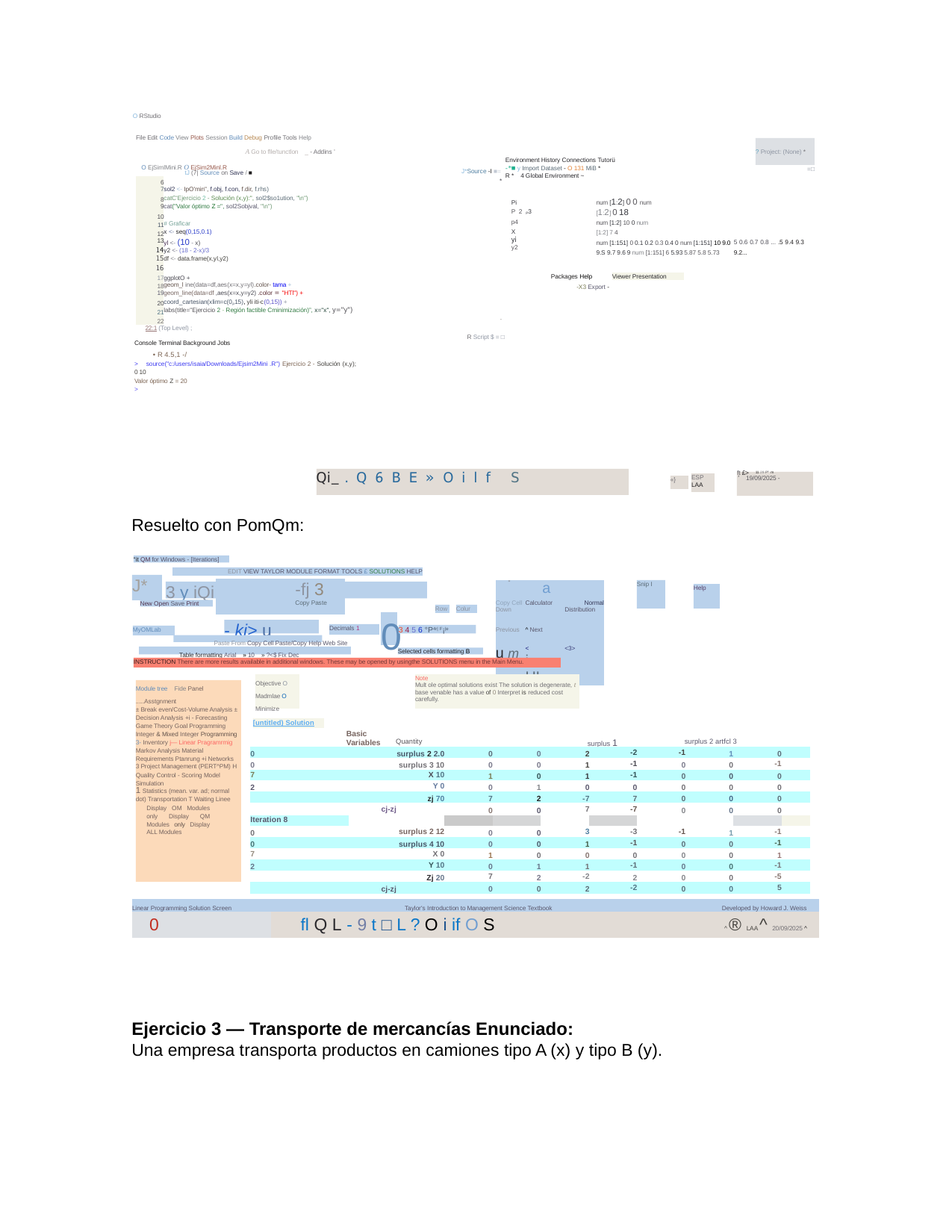

O RStudio
File Edit Code View Plots Session Build Debug Profile Tools Help
? Project: (None) *
=□
A Go to flle/tunctlon    _ - Addins ’
O EjSimlMini.R O EjSim2Minl.R
Environment History Connections Tutorü
-*■ y Import Dataset - O 131 MiB *
R *    4 Global Environment ~
J*Source -I ■=
tJ (7| Source on Save / ■
| 6 | \* |
| --- | --- |
| 7 | sol2 <- IpO'min", f.obj, f.con, f.dir, f.rhs) |
| 8 | catC'Ejercicio 2 - Solución (x,y):", sol2$so1ution, "\n") |
| 9 | cat("Valor óptimo Z =", sol2Sobjval, "\n") |
| 10 |  |
| 11 | # Graficar |
| 12 | x <- seq(0,15,0.1) |
| 13 | yl <- (10 - x) |
| 14 | y2 <- (18 - 2-x)/3 |
| 15 | df <- data.frame(x,yl,y2) |
| 16 |  |
| 17 | ggplotO + |
| 18 | geom\_l ine(data=df,aes(x=x,y=yl).color- tama + |
| 19 | geom\_line(data=df ,aes(x=x,y=y2) .color = "HTl") + |
| 20 | coord\_cartesian(xlim=c(0P15), yli iti-c(0,15)) + |
| 21 | labs(title="Ejercicio 2 - Región factible Cminimización)”, x="x", y="y") |
| 22 | - |
Pi
P 2 P3 p4
X
yi
y2
num [1:2] 0 0 num [1:2] 0 18
num [1:2] 10 0 num [1:2] 7 4
5 0.6 0.7 0.8 ... .5 9.4 9.3 9.2...
num [1:151] 0 0.1 0.2 0.3 0.4 0 num [1:151] 10 9.0 9.S 9.7 9.6 9 num [1:151] 6 5.93 5.87 5.8 5.73
Packages Help
-X3 Export -
Viewer Presentation
22:1 (Top Level) ;
R Script $ = □
Console Terminal Background Jobs
• R 4.5,1 -/
>    source("c:/users/isaia/Downloads/Ejsim2Mini .R") Ejercicio 2 - Solución (x,y); 0 10
Valor óptimo Z = 20
>
Qi_ .Q6BE»Oilf S
ft £>    11 29 P‘ m
’    19/09/2025 -
ESP
LAA
«}
Resuelto con PomQm:
“it QM for Windows - [Iterations]
EDIT VIEW TAYLOR MODULE FORMAT TOOLS £ SOLUTIONS HELP
J*
|  |  | -fj 3 |
| --- | --- | --- |
|  |  | Copy Paste |
| " | a |  |
| --- | --- | --- |
| Copy Cell | Calculator | Normal |
| Down |  | Distribution |
| Previous | ^ Next |  |
| u m | < i HI | <3> |
Snip I
3 y iQi •»    --;i i    J3
Help
New Open Save Print
Row
Colur
0
- ki> u
Decimals 1
3 4 5 6 °P4r| F¡|e
MyOMLab
Paste From Copy Cell Paste/Copy Help Web Site
Table formatting Arial    » 10    » ?<$ Fix Dec
Selected cells formatting B
INSTRUCTION There are more results available in additional windows. These may be opened by usingthe SOLUTIONS menu in the Main Menu.
Objective O Madmlae O Minimize
Note
Mult ole optimal solutions exist The solution is degenerate, t base venable has a value of 0 Interpret is reduced cost carefully.
Module tree    Fide Panel
.....Asstgnment
± Break even/Cost-Volume Analysis ± Decision Analysis +i - Forecasting Game Theory Goal Programming Integer & Mixed Integer Programming 3- Inventory j— Linear Pragramrmig Markov Analysis Material Requirements Ptanrung +i Networks
3 Project Management (PERT^PM) h Quality Control - Scoring Model Simulation
1 Statistics (mean. var. ad; normal dot) Transportation t Waiting Linee
Display OM Modules only Display QM Modules only Display ALL Modules
[untitled) Solution
Basic
Variables
Quantity
surplus 1
surplus 2 artfcl 3
| 0 | surplus 2 2.0 | 0 | 0 | 2 | -2 | -1 | 1 | 0 |  |
| --- | --- | --- | --- | --- | --- | --- | --- | --- | --- |
| 0 | surplus 3 10 | 0 | 0 | 1 | -1 | 0 | 0 | -1 |  |
| 7 | X 10 | 1 | 0 | 1 | -1 | 0 | 0 | 0 |  |
| 2 | Y 0 | 0 | 1 | 0 | 0 | 0 | 0 | 0 |  |
|  | zj 70 | 7 | 2 | -7 | 7 | 0 | 0 | 0 |  |
|  | cj-zj | 0 | 0 | 7 | -7 | 0 | 0 | 0 |  |
| Iteration 8 |  |  |  |  |  |  |  |  |  |
| 0 | surplus 2 12 | 0 | 0 | 3 | -3 | -1 | 1 | -1 |  |
| 0 | surplus 4 10 | 0 | 0 | 1 | -1 | 0 | 0 | -1 |  |
| 7 | X 0 | 1 | 0 | 0 | 0 | 0 | 0 | 1 |  |
| 2 | Y 10 | 0 | 1 | 1 | -1 | 0 | 0 | -1 |  |
|  | Zj 20 | 7 | 2 | -2 | 2 | 0 | 0 | -5 |  |
|  | cj-zj | 0 | 0 | 2 | -2 | 0 | 0 | 5 |  |
| Linear Programming Solution Screen | Taylor's Introduction to Management Science Textbook | Developed by Howard J. Weiss |
| --- | --- | --- |
| 0 | fl Q l - 9 t □ L ? O i if O S | ^ ® LAA ^ 20/09/2025 ^ |
Ejercicio 3 — Transporte de mercancías Enunciado:
Una empresa transporta productos en camiones tipo A (x) y tipo B (y).